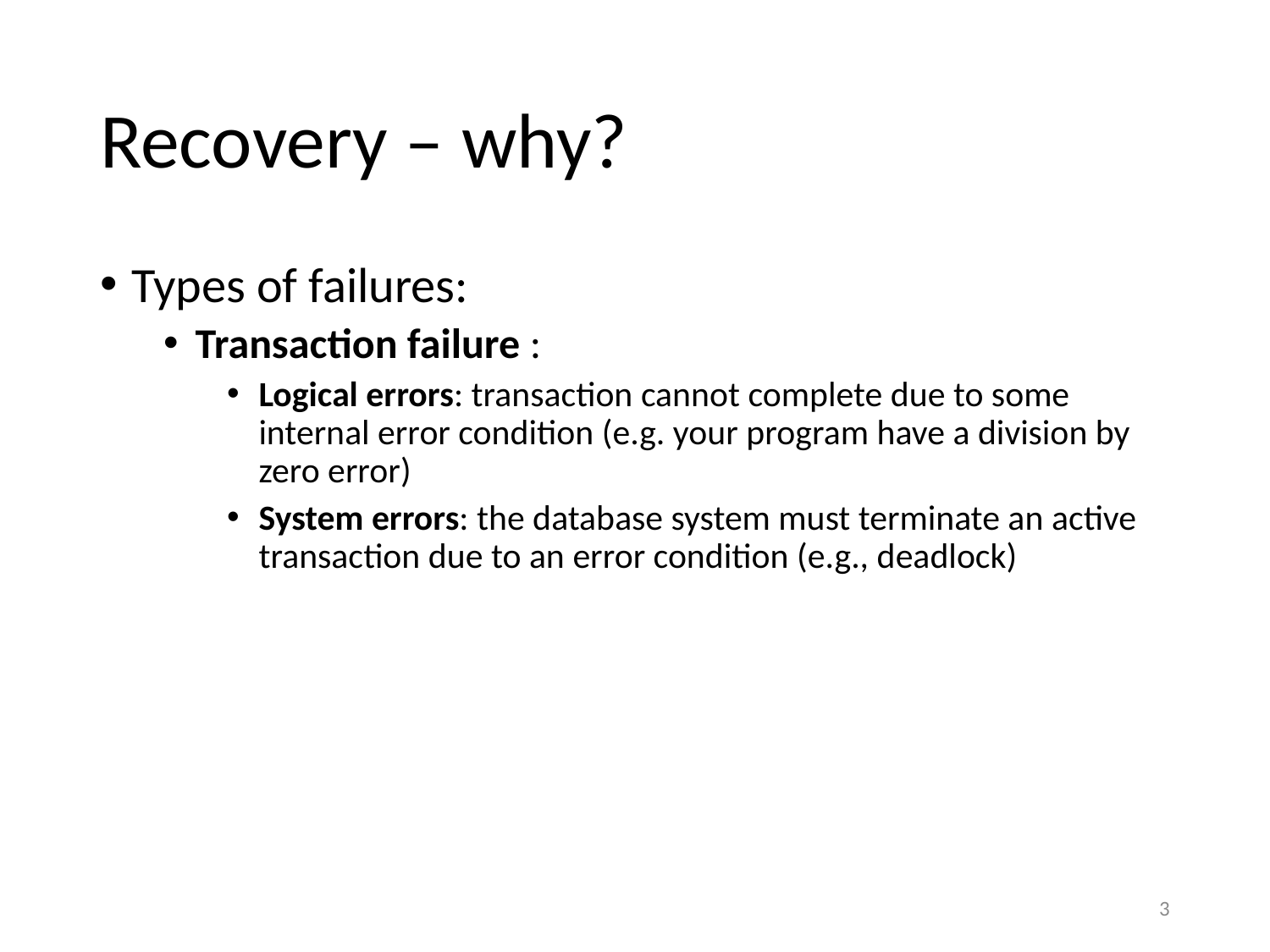

# Recovery – why?
Types of failures:
Transaction failure :
Logical errors: transaction cannot complete due to some internal error condition (e.g. your program have a division by zero error)
System errors: the database system must terminate an active transaction due to an error condition (e.g., deadlock)
3